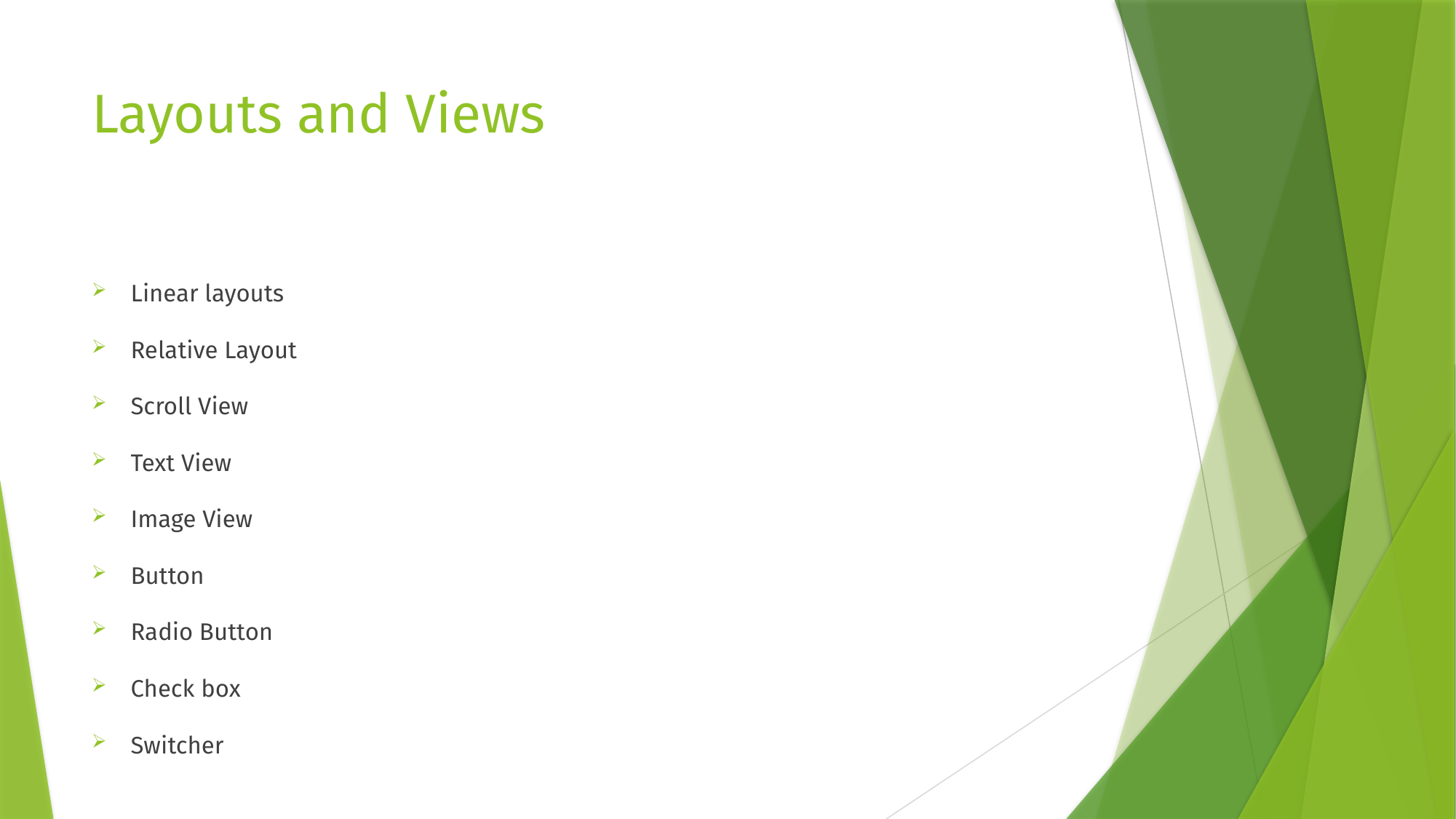

# Layouts and Views
Linear layouts
Relative Layout
Scroll View
Text View
Image View
Button
Radio Button
Check box
Switcher